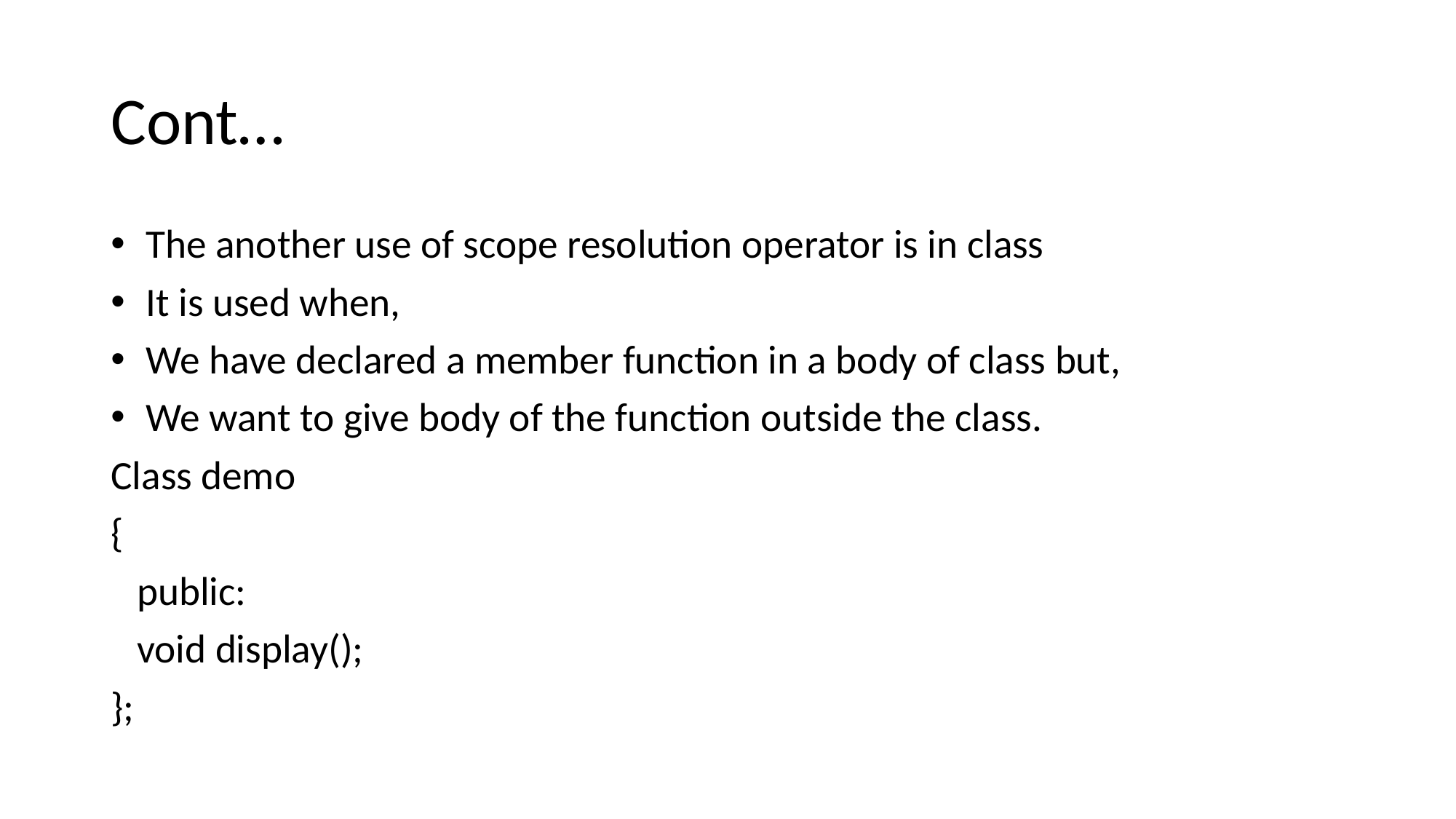

# Cont…
 The another use of scope resolution operator is in class
 It is used when,
 We have declared a member function in a body of class but,
 We want to give body of the function outside the class.
Class demo
{
	public:
		void display();
};